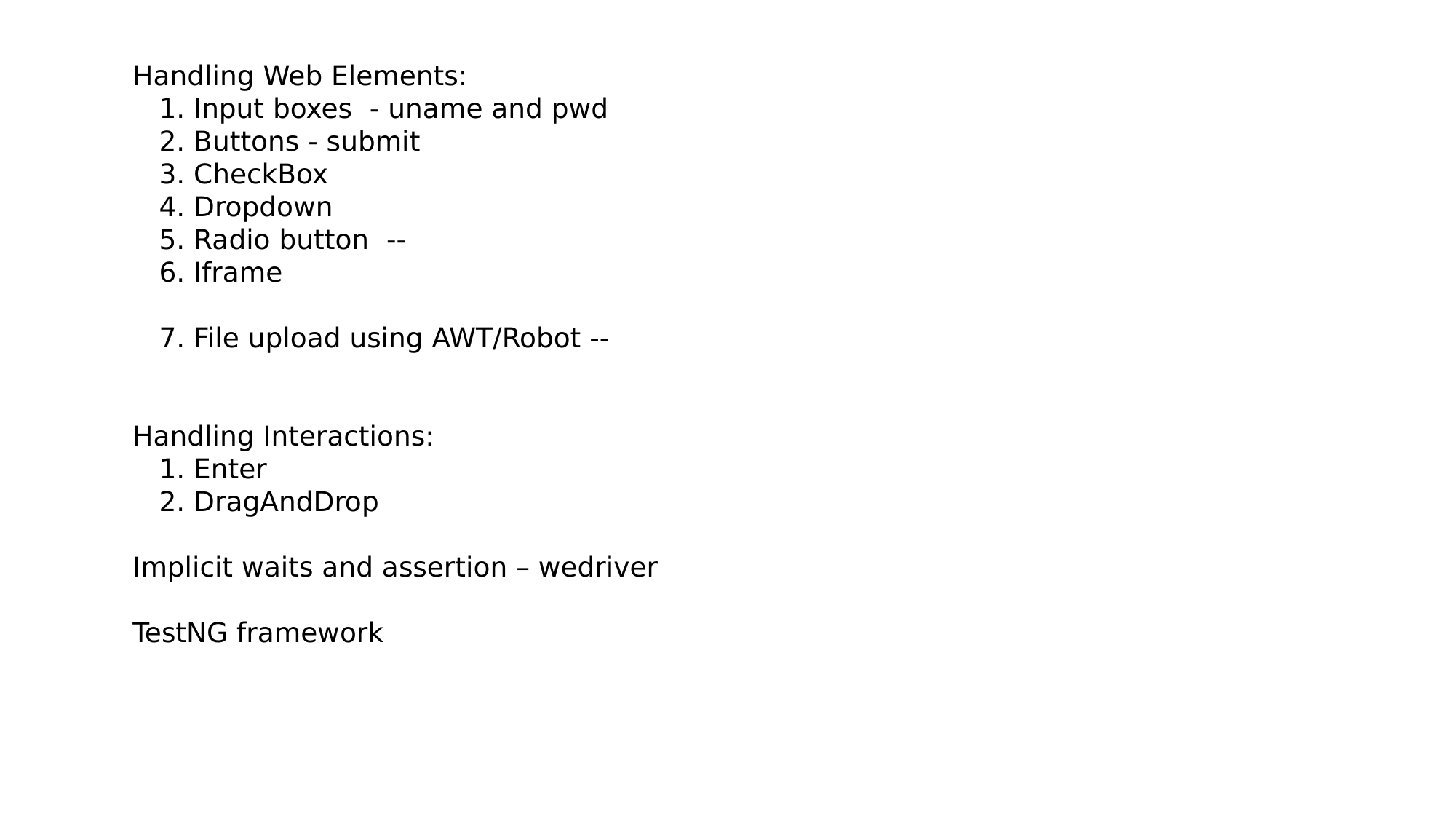

Handling Web Elements:
   1. Input boxes  - uname and pwd
   2. Buttons - submit
   3. CheckBox
   4. Dropdown
   5. Radio button  --
   6. Iframe
   7. File upload using AWT/Robot --

Handling Interactions:
   1. Enter
   2. DragAndDrop

Implicit waits and assertion – wedriver

TestNG framework